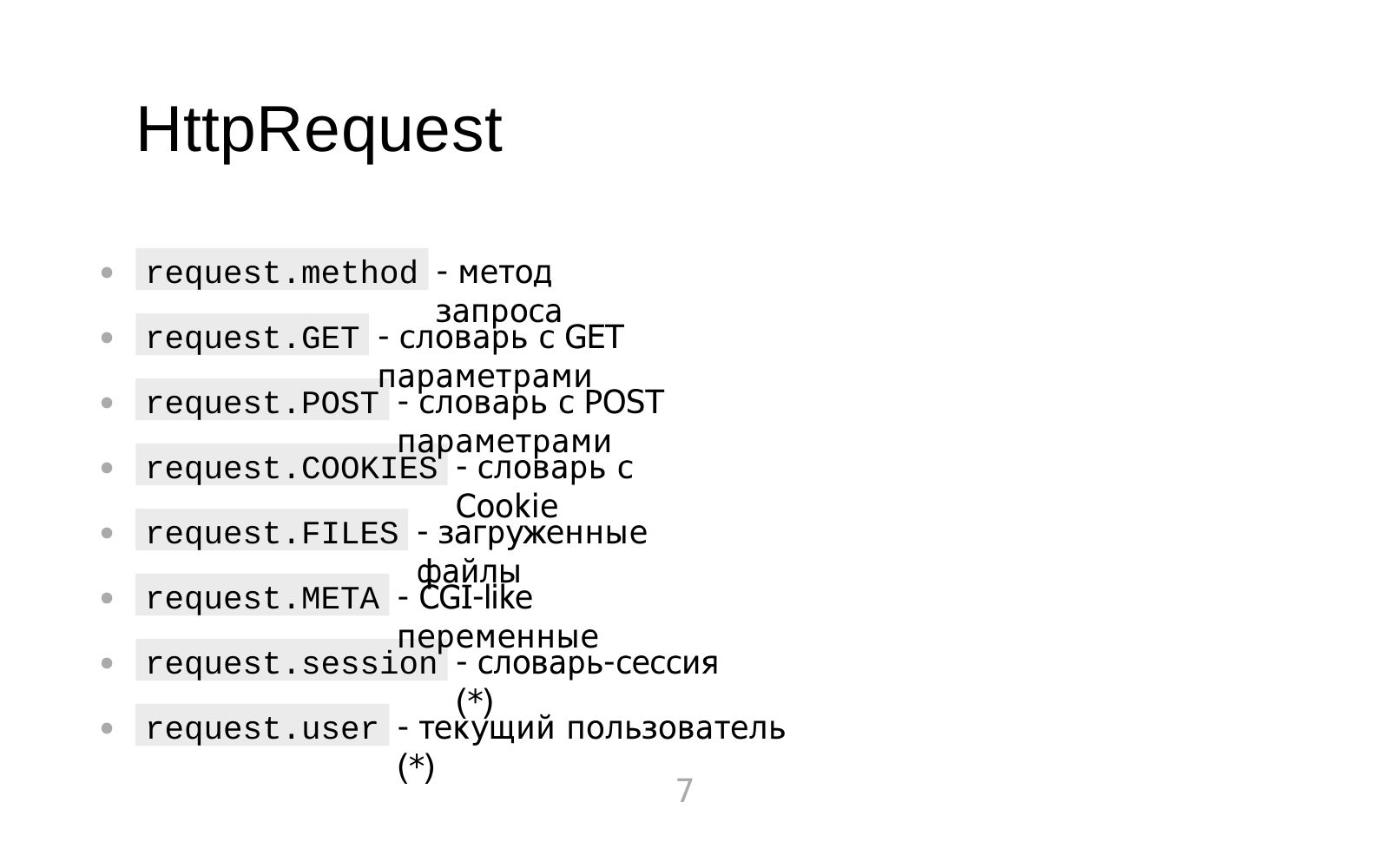

# HttpRequest
request.method
•
•
•
•
•
•
•
•
- метод запроса
request.GET
- словарь с GET параметрами
request.POST
- словарь с POST параметрами
request.COOKIES
- словарь c Cookie
request.FILES
- загруженныe файлы
request.META
- CGI-like переменные
request.session
- словарь-сессия (*)
request.user
- текущий пользователь (*)
7